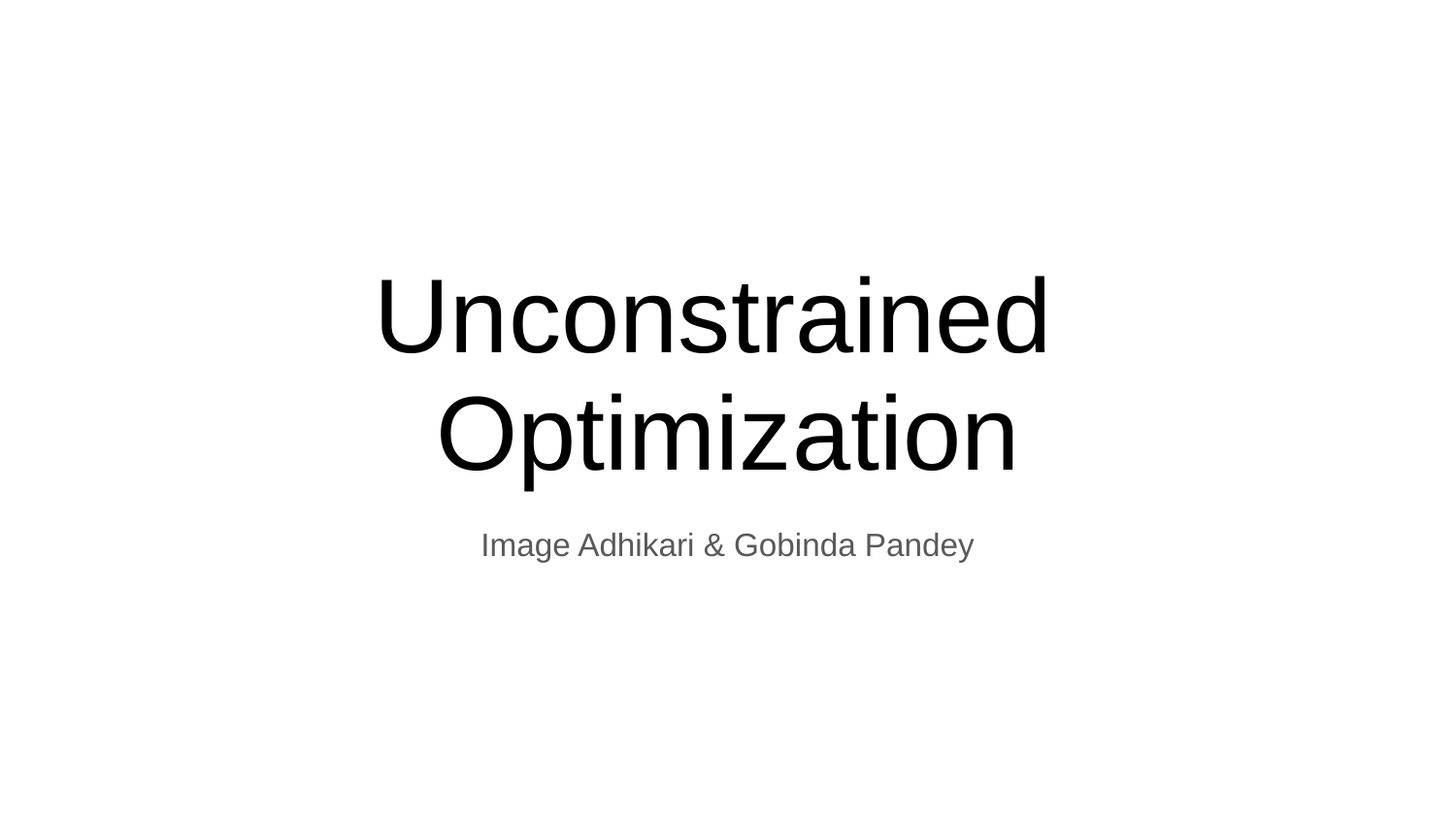

# Unconstrained
Optimization
Image Adhikari & Gobinda Pandey